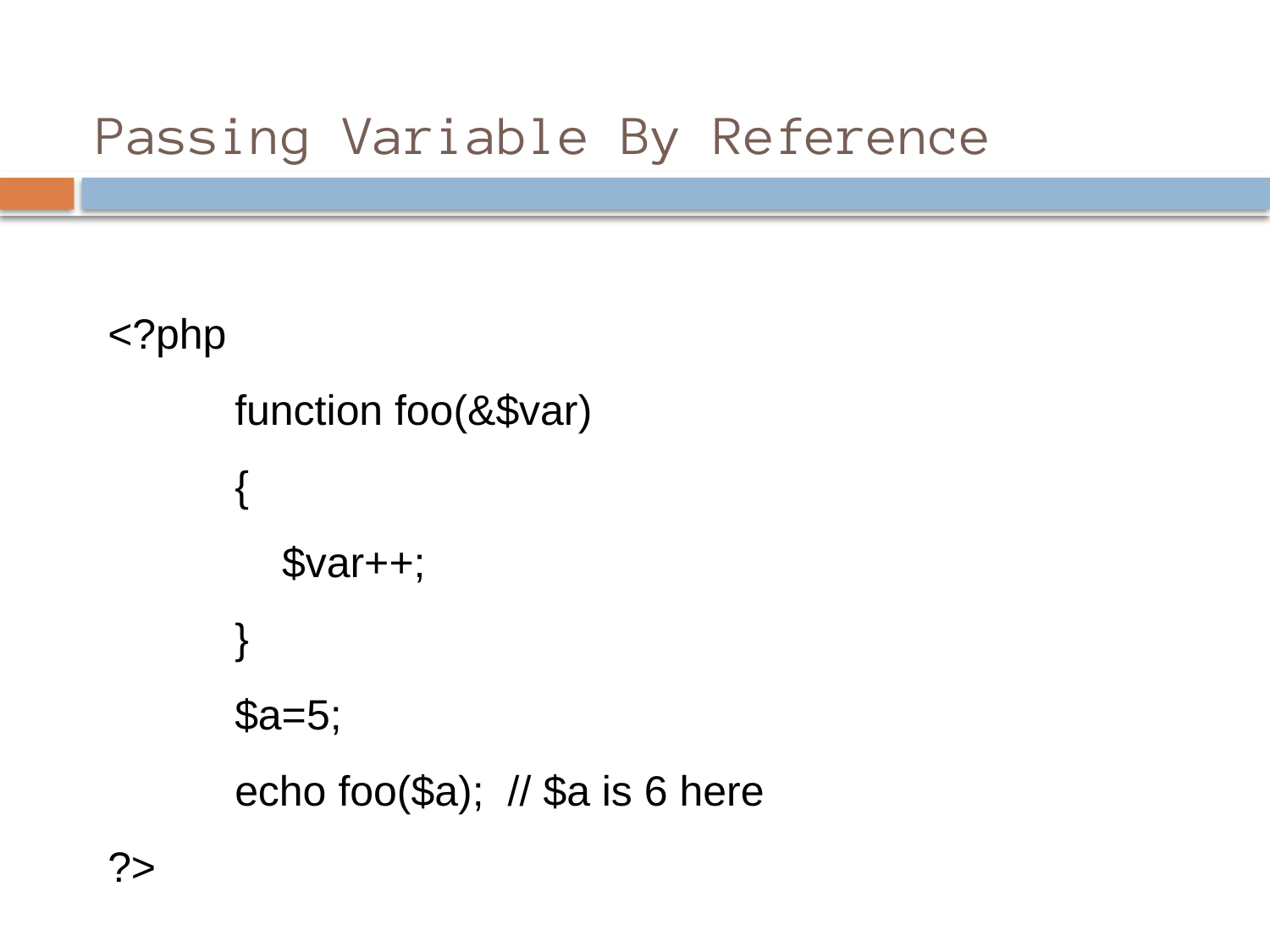

# Passing Variable By Reference
<?php
	function foo(&$var)
	{
	    $var++;
	}
	$a=5;
	echo foo($a);  // $a is 6 here
?>